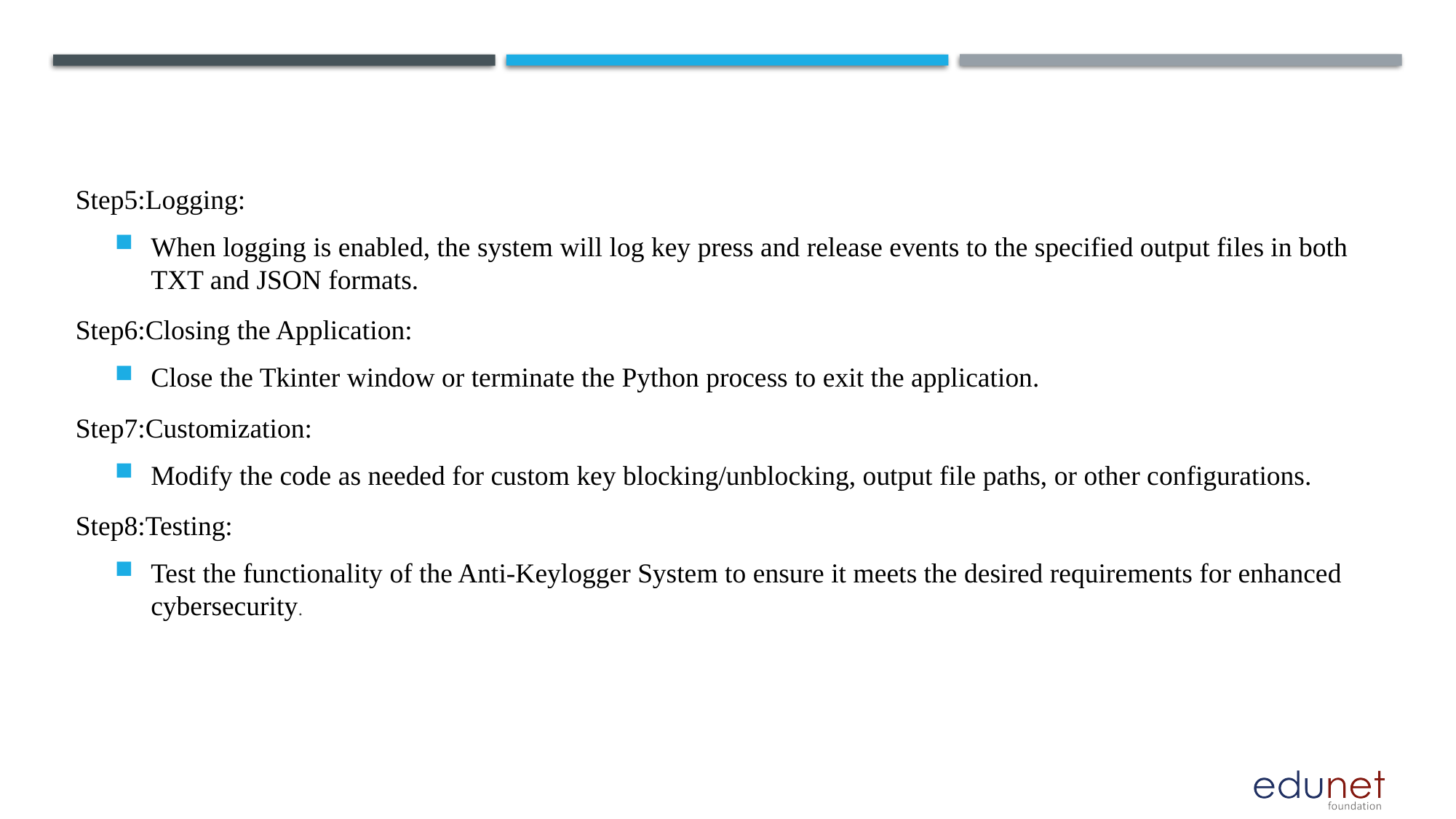

Step5:Logging:
When logging is enabled, the system will log key press and release events to the specified output files in both TXT and JSON formats.
Step6:Closing the Application:
Close the Tkinter window or terminate the Python process to exit the application.
Step7:Customization:
Modify the code as needed for custom key blocking/unblocking, output file paths, or other configurations.
Step8:Testing:
Test the functionality of the Anti-Keylogger System to ensure it meets the desired requirements for enhanced cybersecurity.